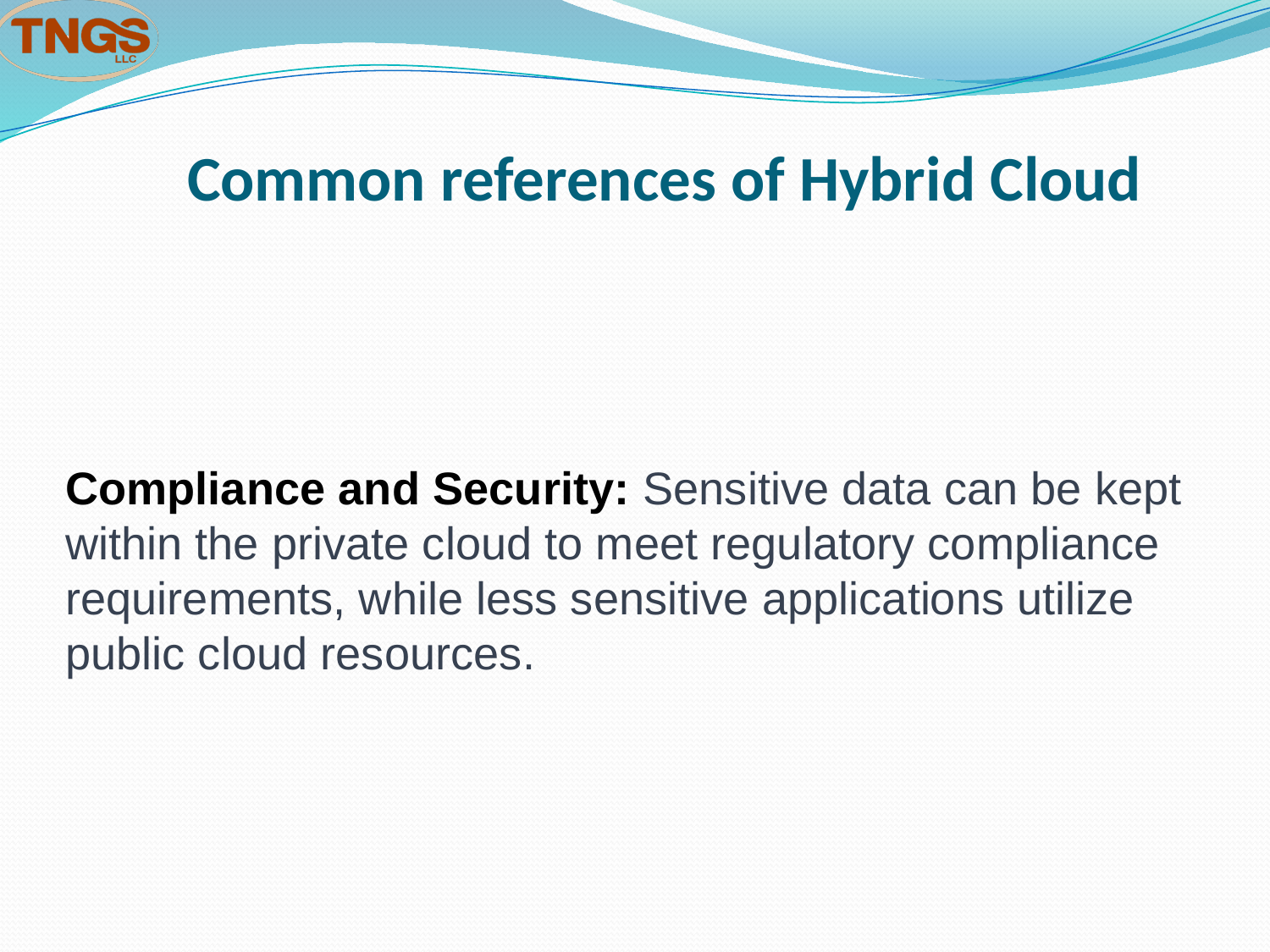

# Common references of Hybrid Cloud
Compliance and Security: Sensitive data can be kept within the private cloud to meet regulatory compliance requirements, while less sensitive applications utilize public cloud resources.